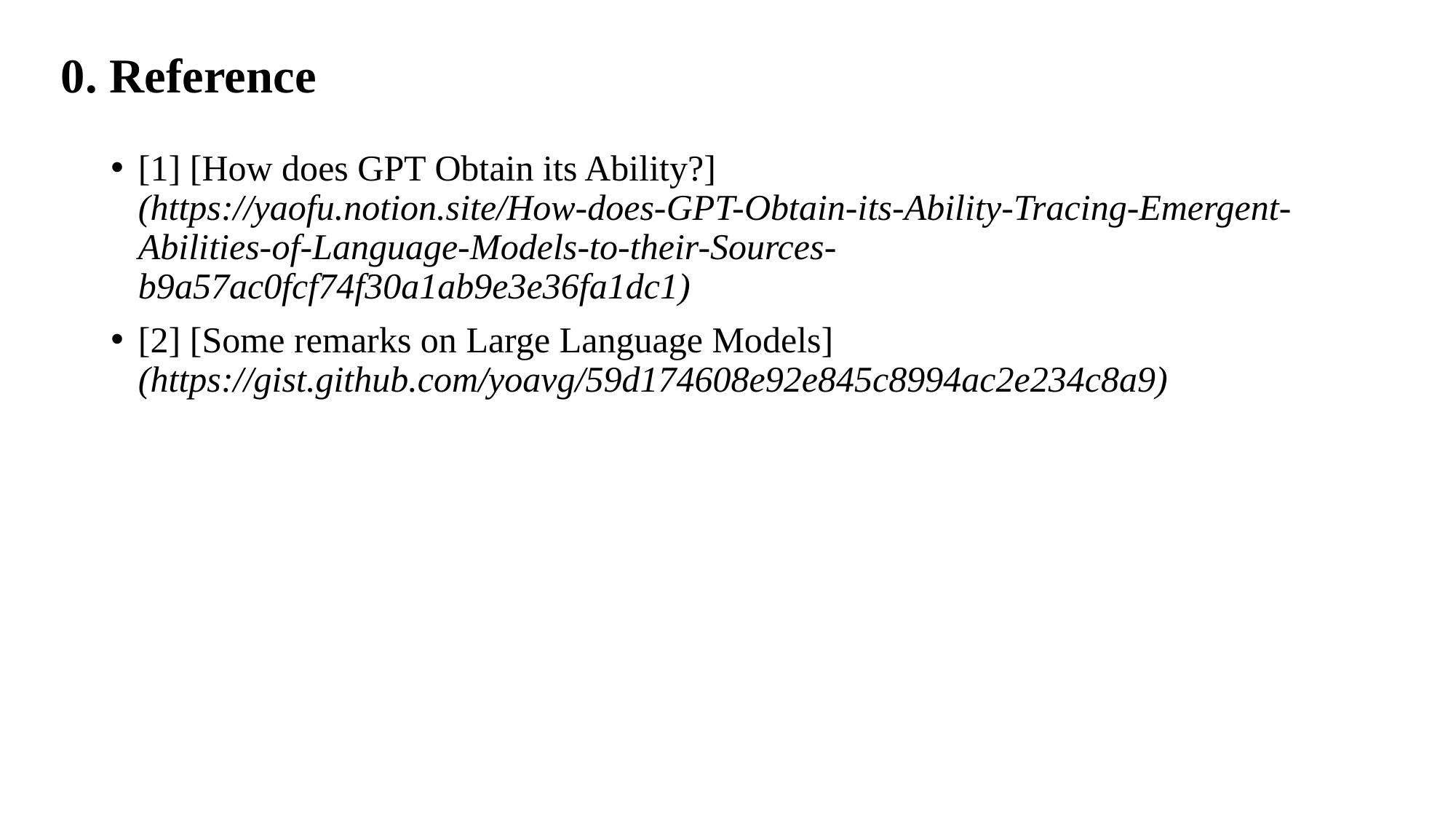

# 0. Reference
[1] [How does GPT Obtain its Ability?]
(https://yaofu.notion.site/How-does-GPT-Obtain-its-Ability-Tracing-Emergent-Abilities-of-Language-Models-to-their-Sources-b9a57ac0fcf74f30a1ab9e3e36fa1dc1)
[2] [Some remarks on Large Language Models]
(https://gist.github.com/yoavg/59d174608e92e845c8994ac2e234c8a9)